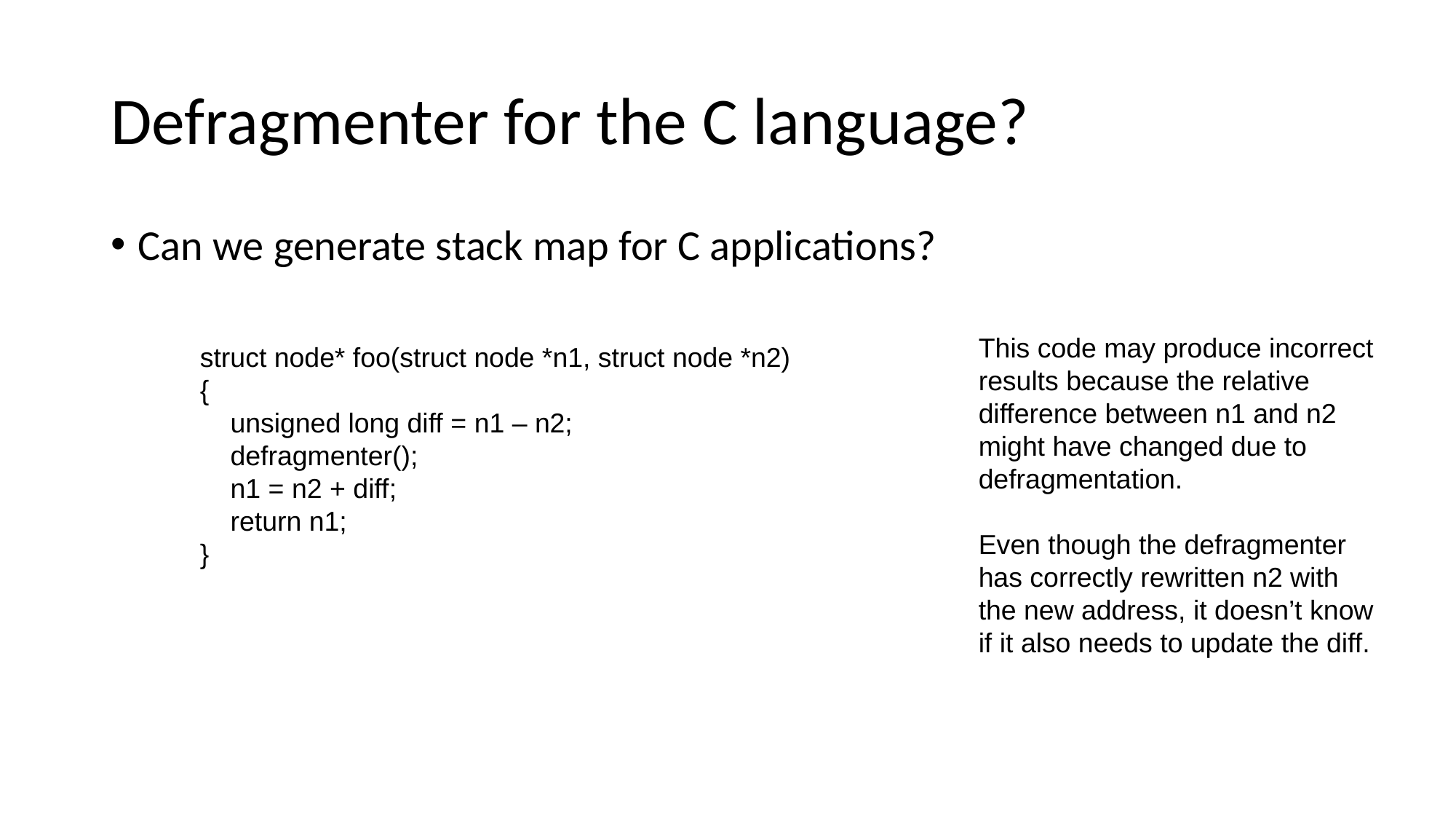

# Defragmenter for the C language?
Can we generate stack map for C applications?

This code may produce incorrect results because the relative difference between n1 and n2 might have changed due to defragmentation.

Even though the defragmenter has correctly rewritten n2 with the new address, it doesn’t know if it also needs to update the diff.
struct node* foo(struct node *n1, struct node *n2)
{
    unsigned long diff = n1 – n2;
    defragmenter();
    n1 = n2 + diff;
    return n1;
}